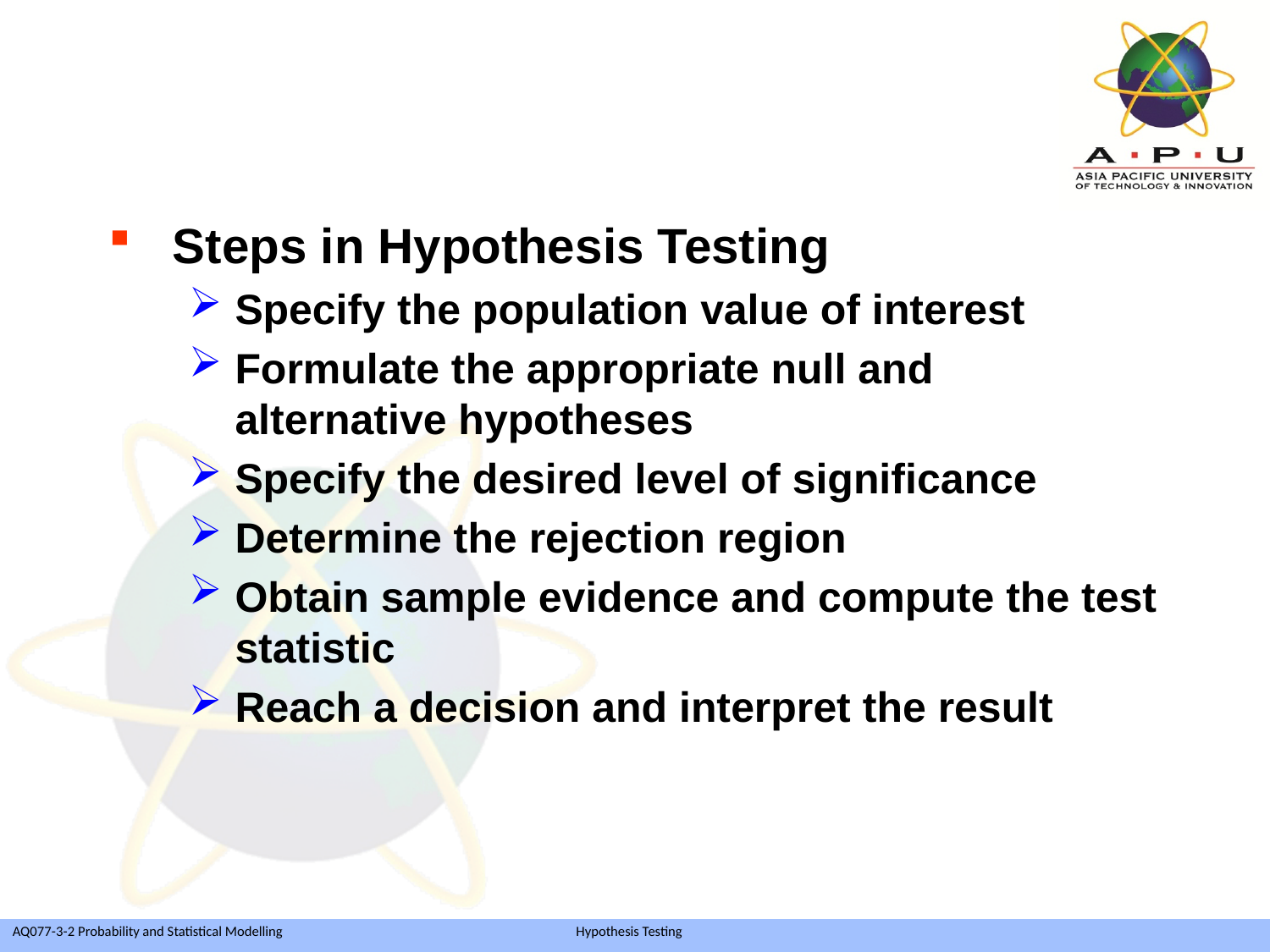

Steps in Hypothesis Testing
Specify the population value of interest
Formulate the appropriate null and 	alternative hypotheses
Specify the desired level of significance
Determine the rejection region
Obtain sample evidence and compute the test statistic
Reach a decision and interpret the result